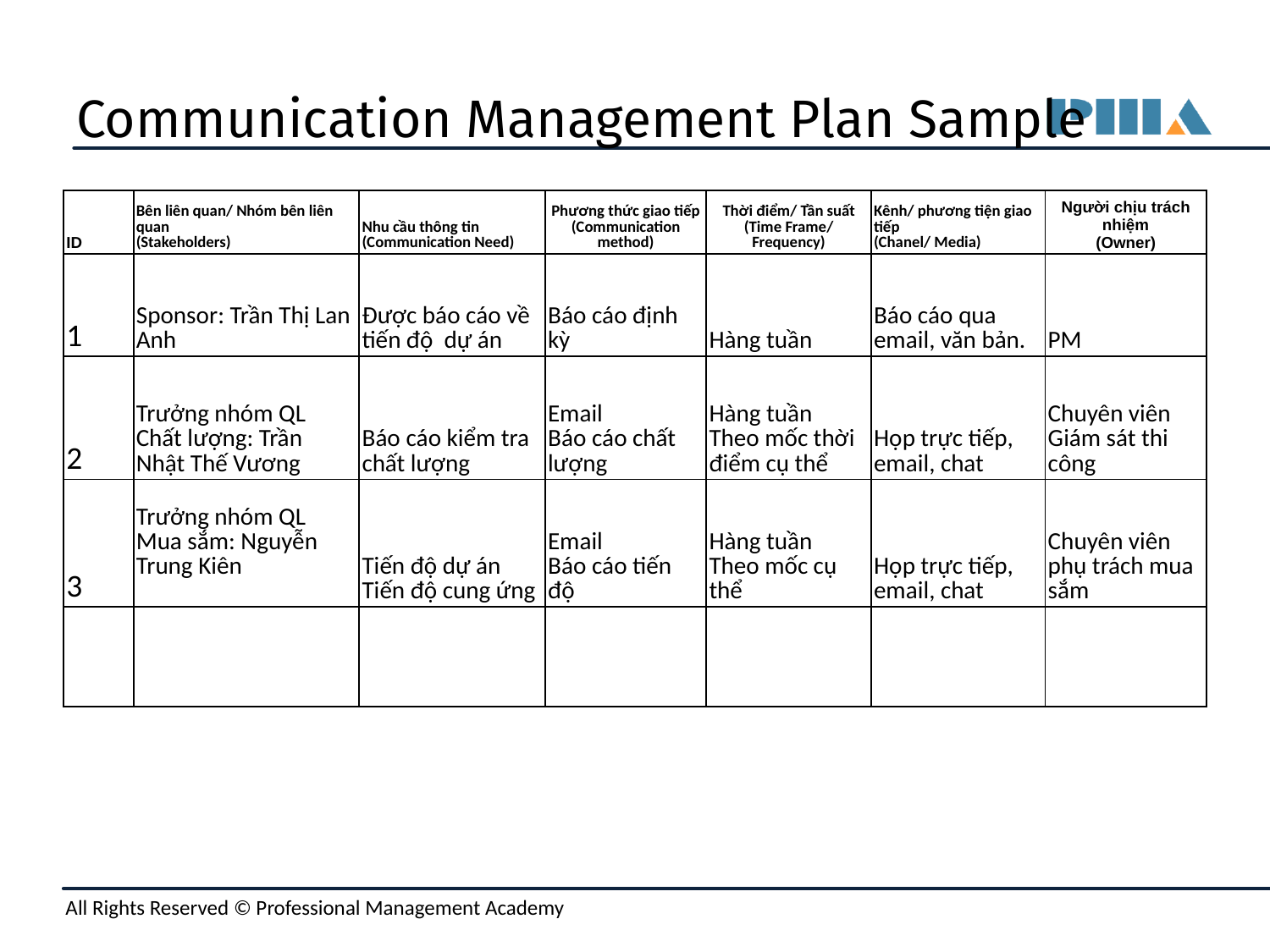

# Communication Management Plan Sample
| ID | Bên liên quan/ Nhóm bên liên quan (Stakeholders) | Nhu cầu thông tin (Communication Need) | Phương thức giao tiếp (Communication method) | Thời điểm/ Tần suất (Time Frame/ Frequency) | Kênh/ phương tiện giao tiếp (Chanel/ Media) | Người chịu trách nhiệm (Owner) |
| --- | --- | --- | --- | --- | --- | --- |
| 1 | Sponsor: Trần Thị Lan Anh | Được báo cáo về tiến độ dự án | Báo cáo định kỳ | Hàng tuần | Báo cáo qua email, văn bản. | PM |
| 2 | Trưởng nhóm QL Chất lượng: Trần Nhật Thế Vương | Báo cáo kiểm tra chất lượng | Email Báo cáo chất lượng | Hàng tuần Theo mốc thời điểm cụ thể | Họp trực tiếp, email, chat | Chuyên viên Giám sát thi công |
| 3 | Trưởng nhóm QL Mua sắm: Nguyễn Trung Kiên | Tiến độ dự án Tiến độ cung ứng | Email Báo cáo tiến độ | Hàng tuần Theo mốc cụ thể | Họp trực tiếp, email, chat | Chuyên viên phụ trách mua sắm |
|  |  |  |  |  |  |  |